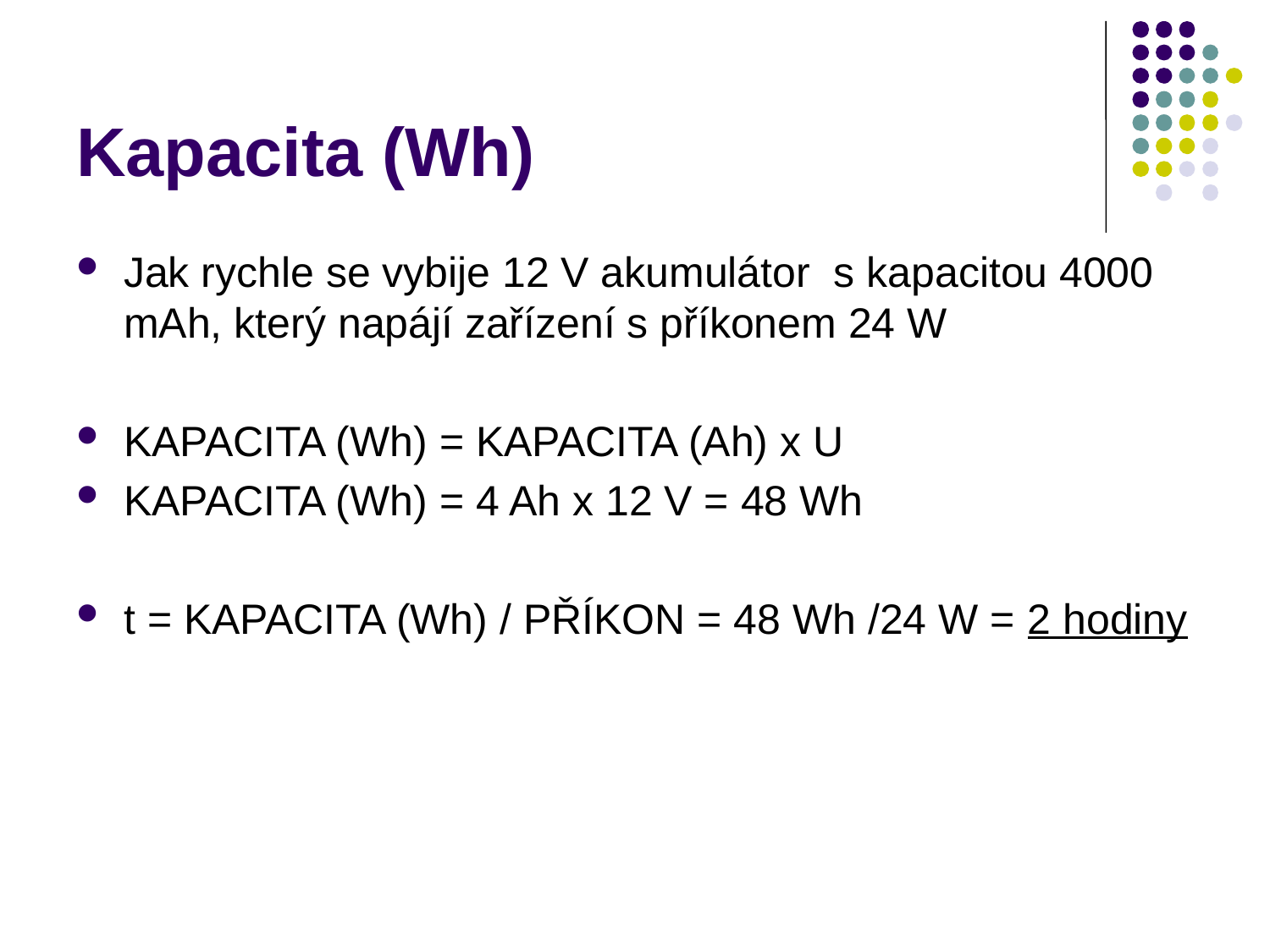

# Kapacita (Wh)
Jak rychle se vybije 12 V akumulátor  s kapacitou 4000 mAh, který napájí zařízení s příkonem 24 W

KAPACITA (Wh) = KAPACITA (Ah) x U
KAPACITA (Wh) = 4 Ah x 12 V = 48 Wh

t = KAPACITA (Wh) / PŘÍKON = 48 Wh /24 W = 2 hodiny